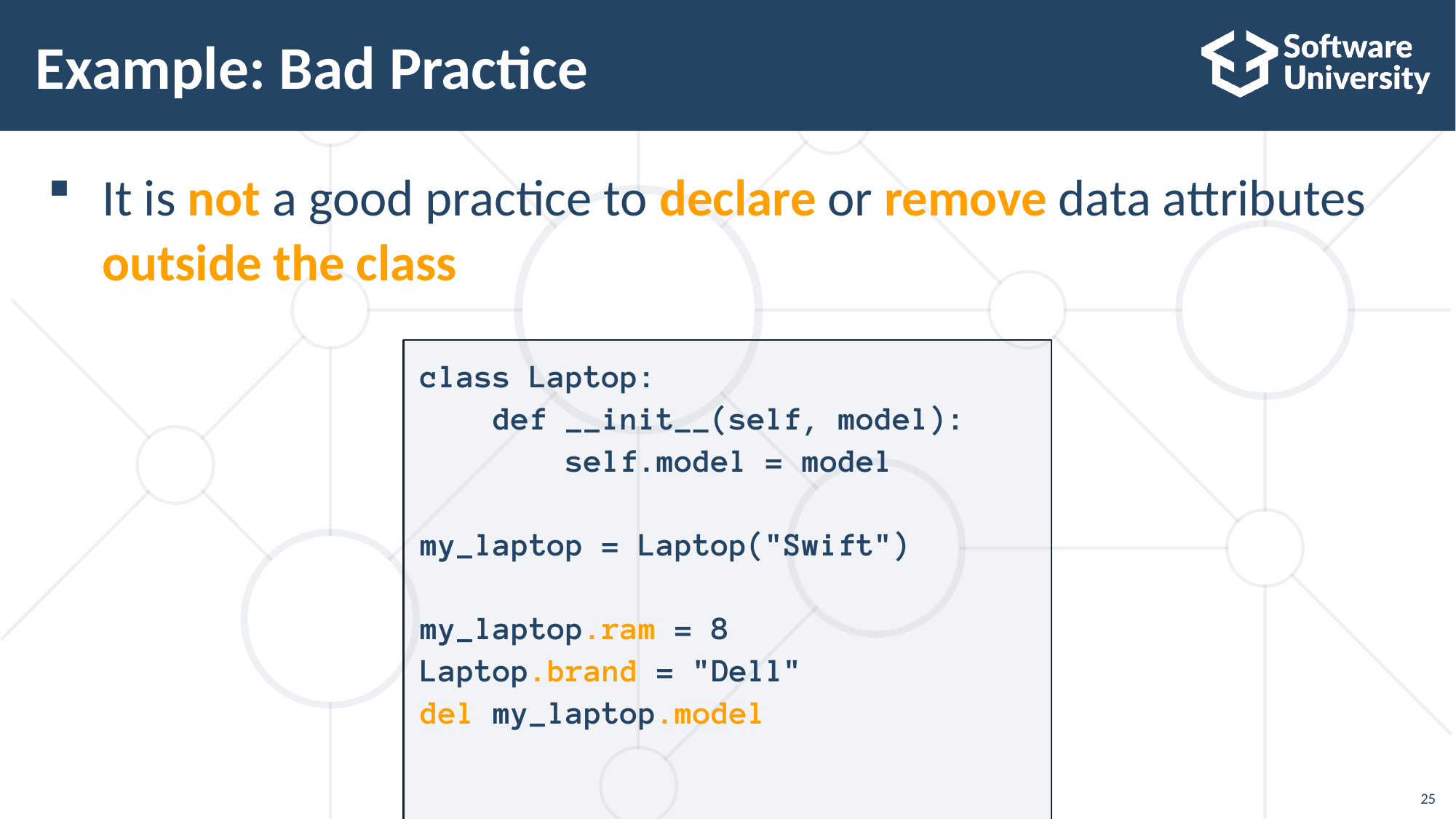

# Example: Bad Practice
It is not a good practice to declare or remove data attributes outside the class
class Laptop:
    def __init__(self, model):
        self.model = model

my_laptop = Laptop("Swift")

my_laptop.ram = 8
Laptop.brand = "Dell"
del my_laptop.model
25